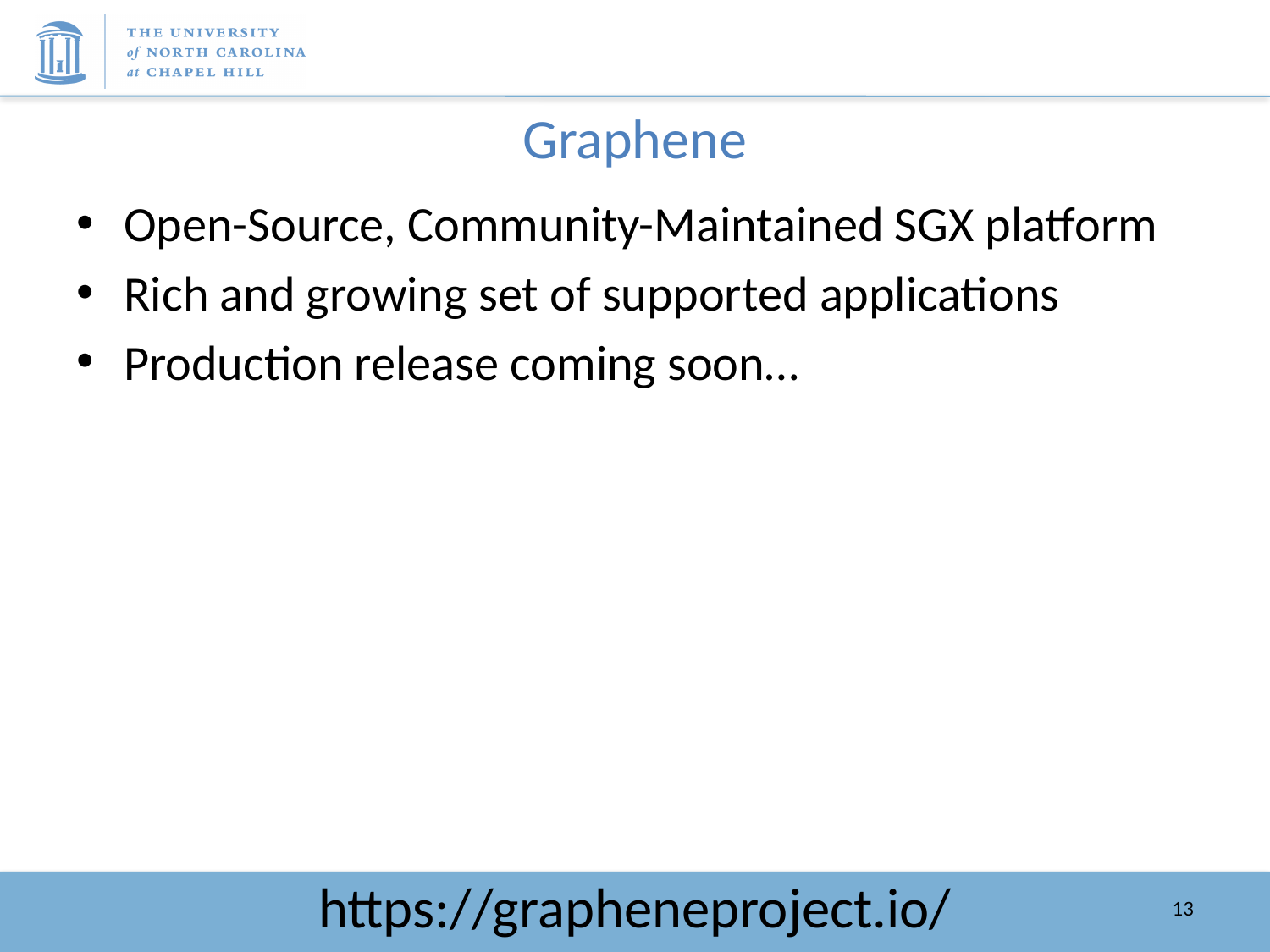

# Graphene
Open-Source, Community-Maintained SGX platform
Rich and growing set of supported applications
Production release coming soon…

https://grapheneproject.io/
13